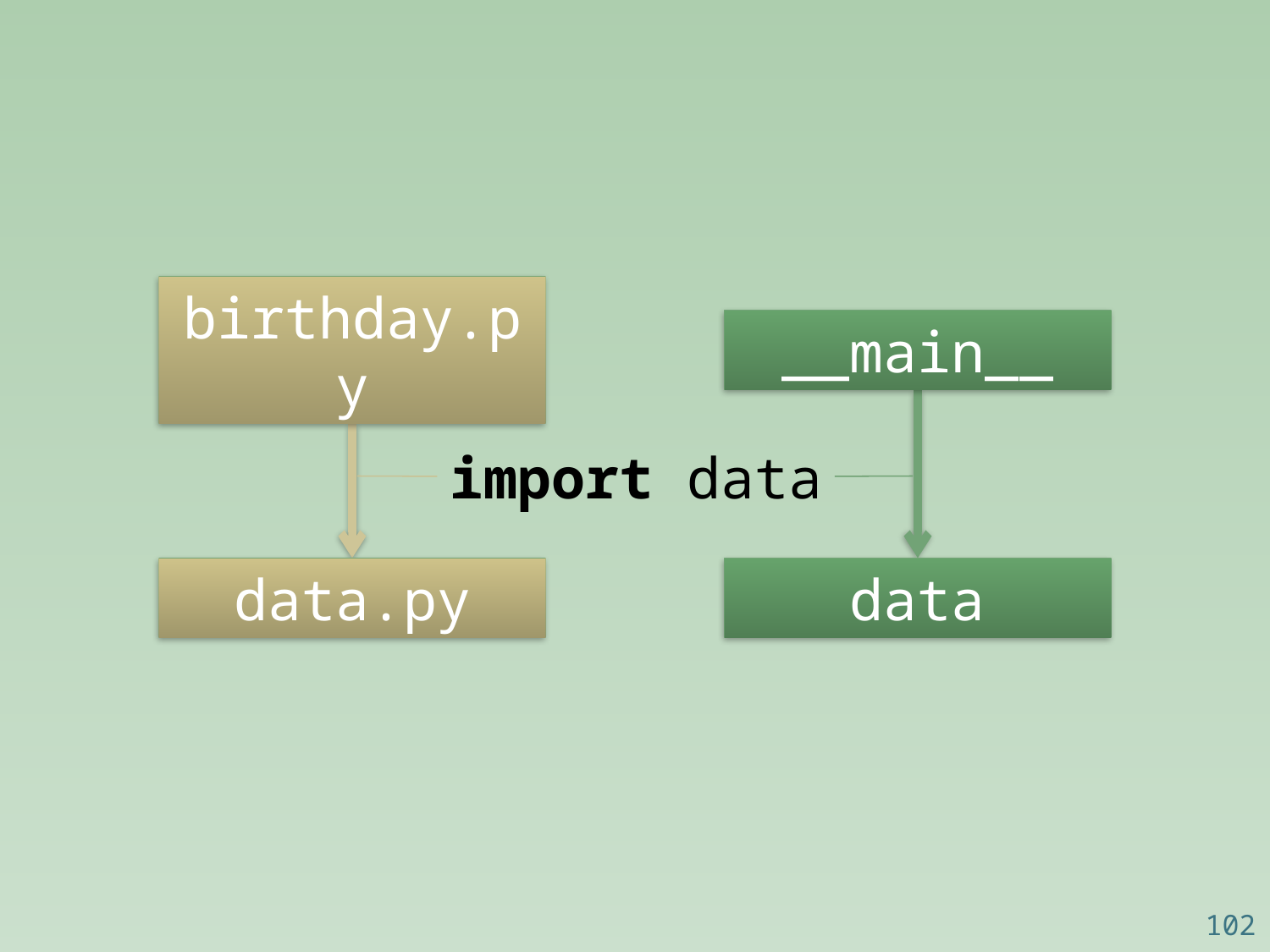

birthday.py
__main__
import data
data.py
data
102